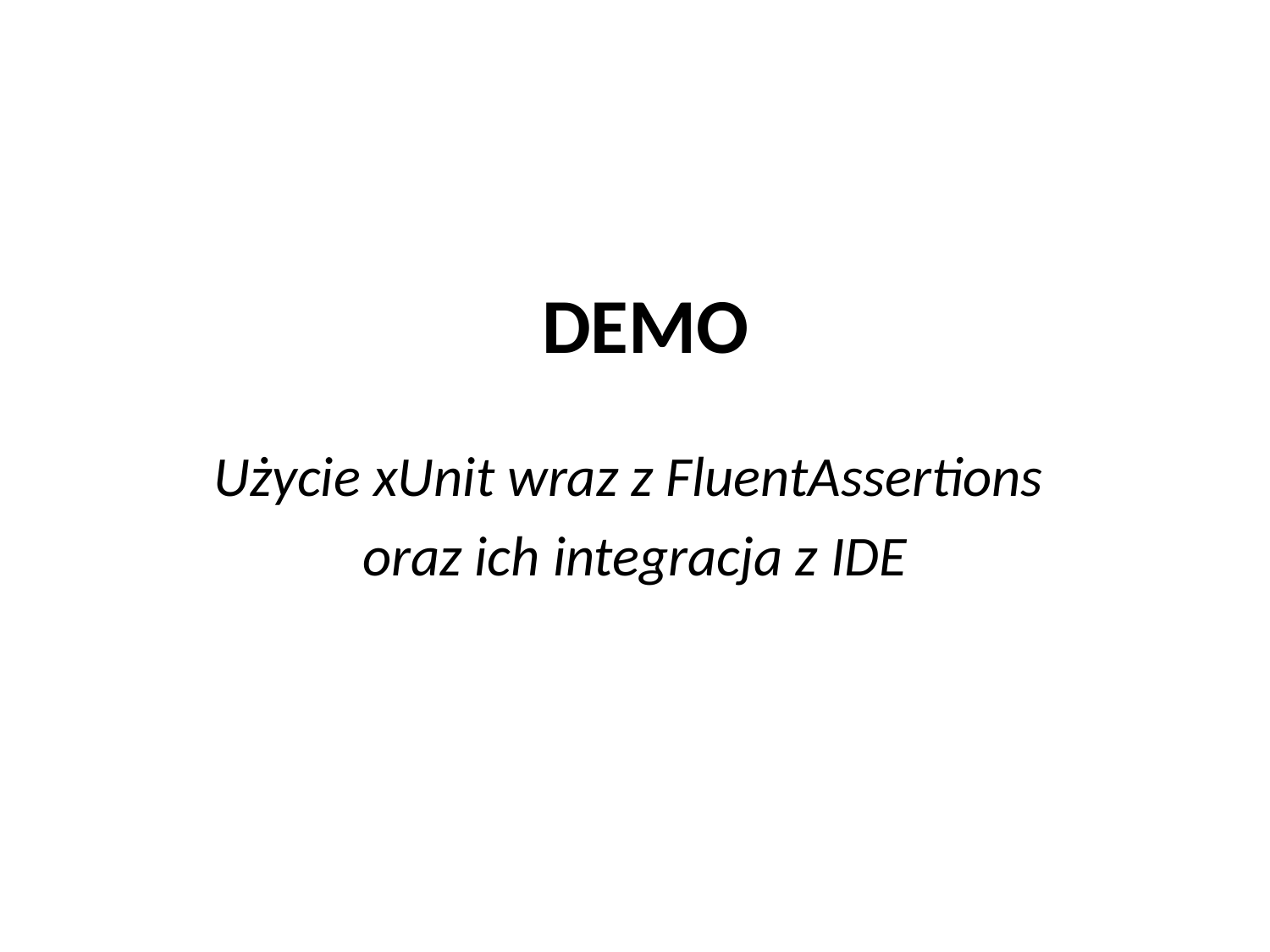

# DEMO
Użycie xUnit wraz z FluentAssertions
oraz ich integracja z IDE